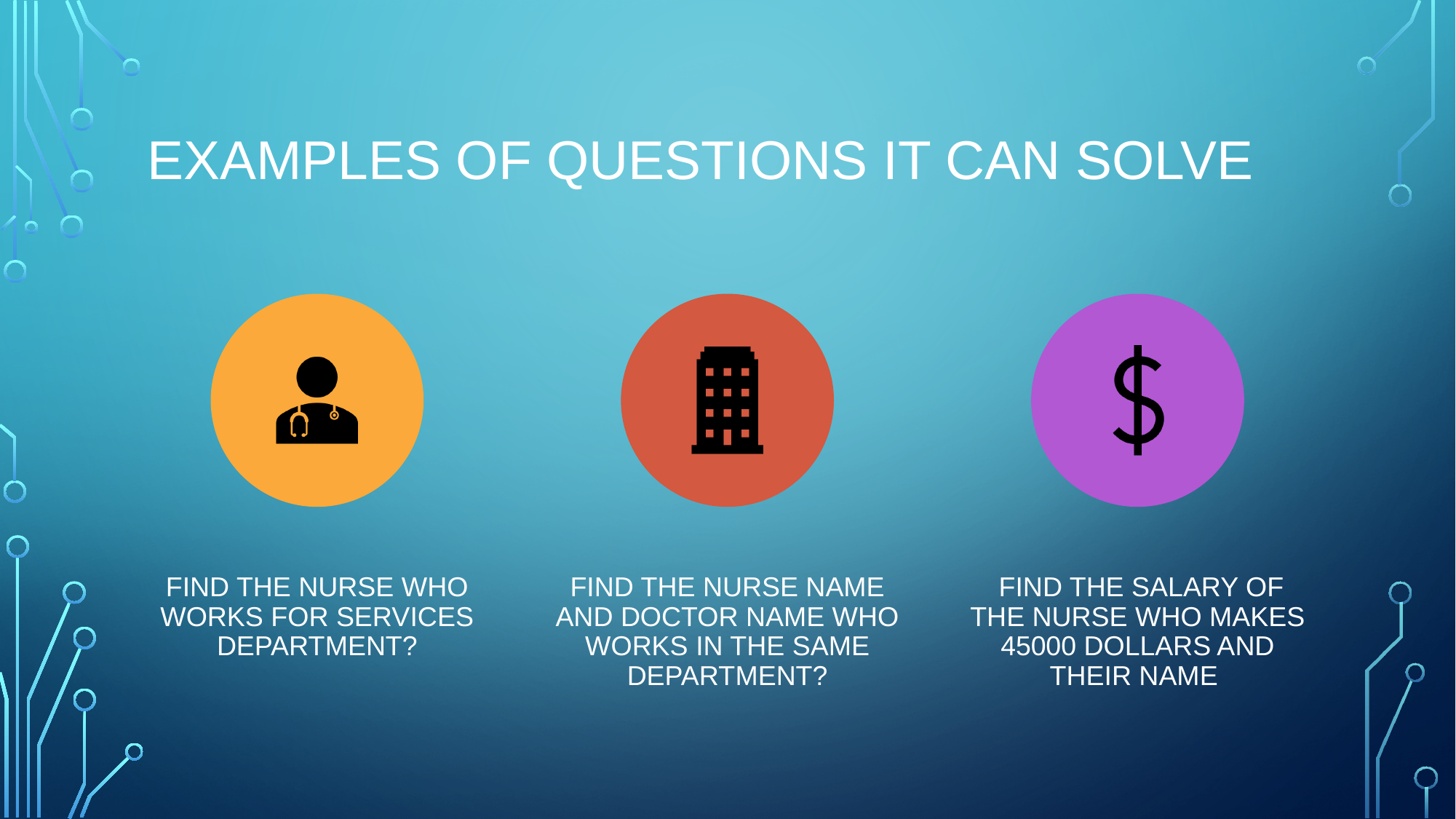

# Examples of questions it can solve
Find the nurse who works for Services department?
Find the nurse name and doctor name who works in the same department?
 find the salary of the nurse who makes 45000 dollars and their name